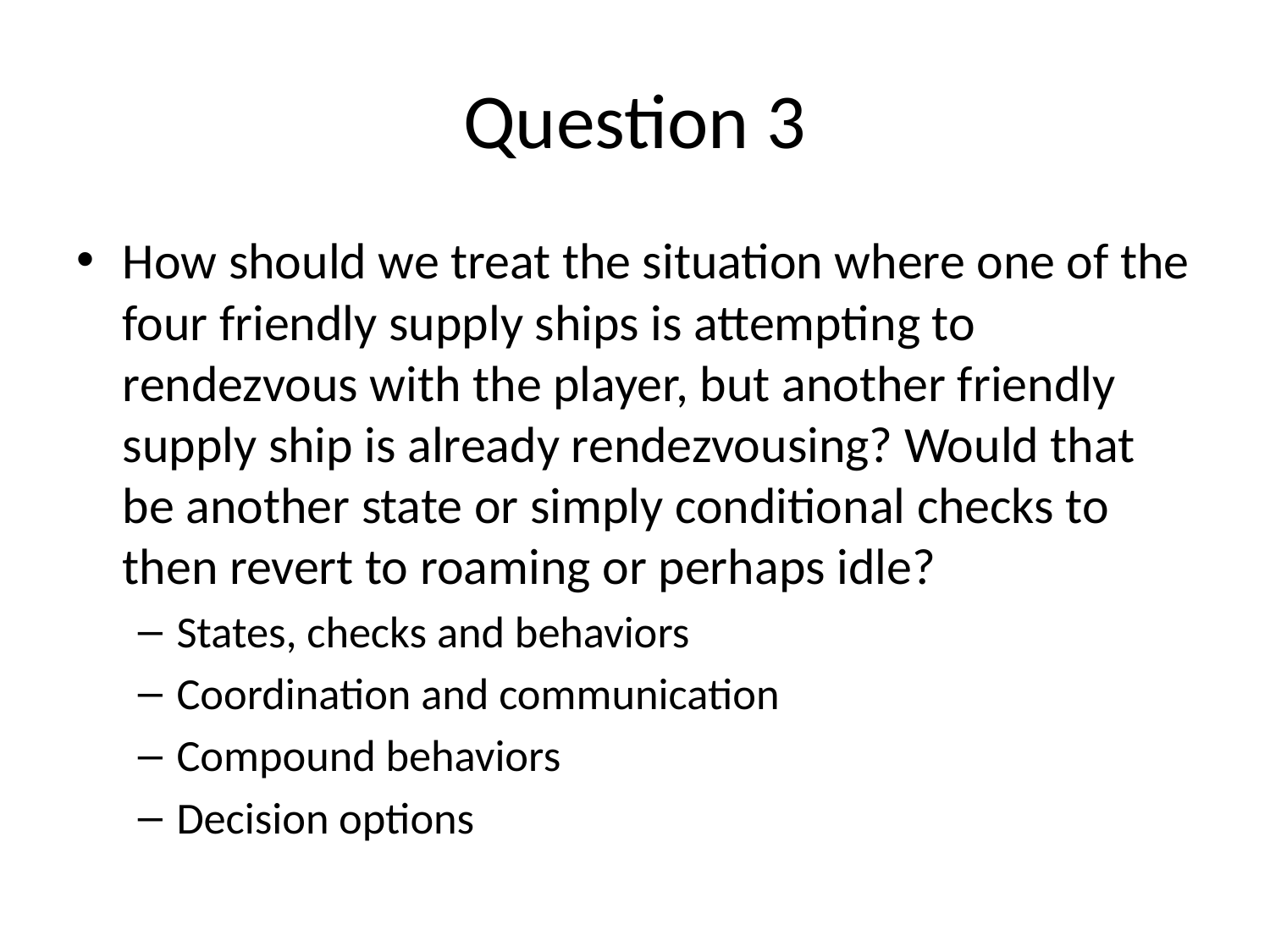

# Question 3
How should we treat the situation where one of the four friendly supply ships is attempting to rendezvous with the player, but another friendly supply ship is already rendezvousing? Would that be another state or simply conditional checks to then revert to roaming or perhaps idle?
States, checks and behaviors
Coordination and communication
Compound behaviors
Decision options